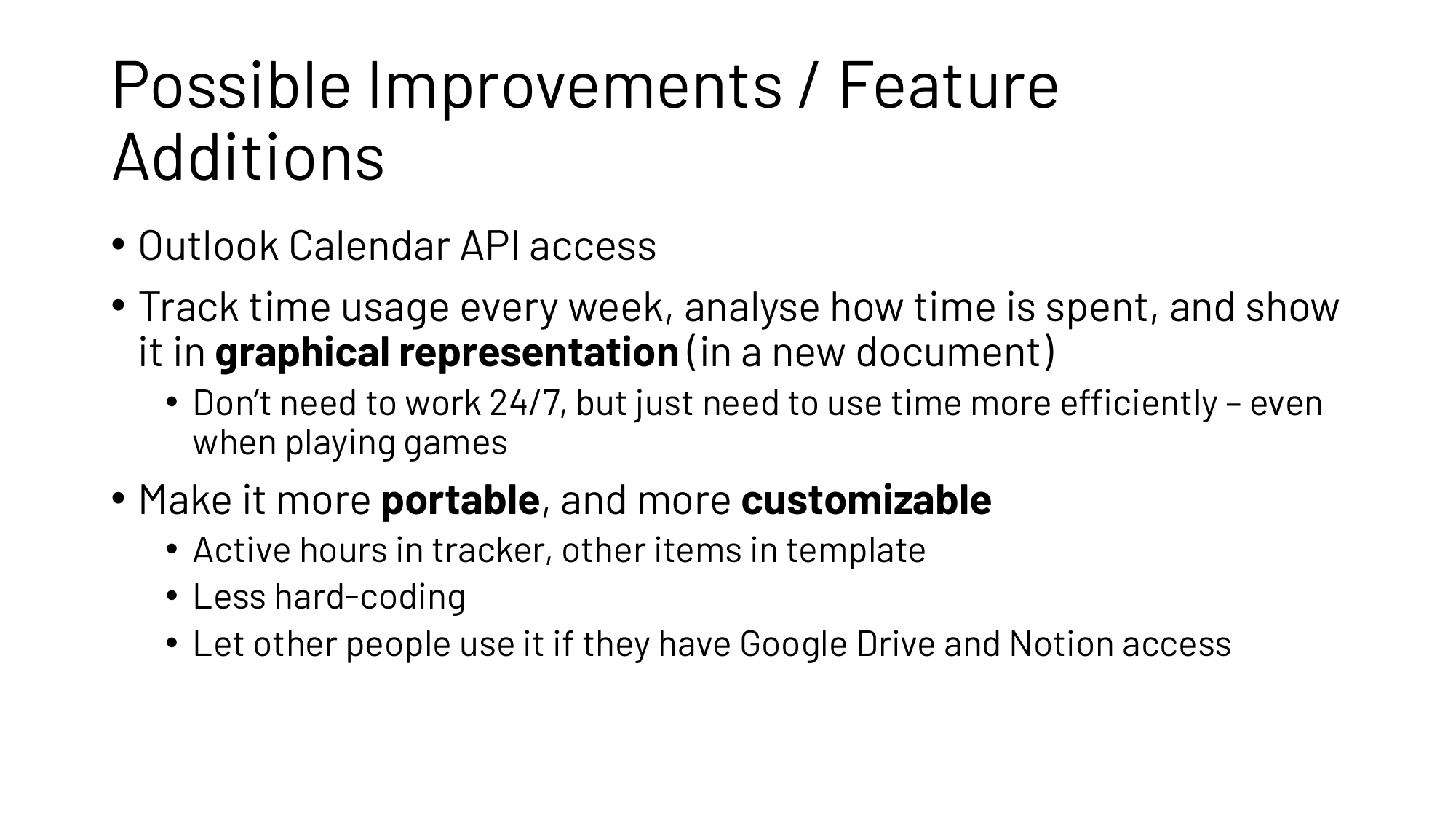

# Possible Improvements / Feature Additions
Outlook Calendar API access
Track time usage every week, analyse how time is spent, and show it in graphical representation (in a new document)
Don’t need to work 24/7, but just need to use time more efficiently – even when playing games
Make it more portable, and more customizable
Active hours in tracker, other items in template
Less hard-coding
Let other people use it if they have Google Drive and Notion access